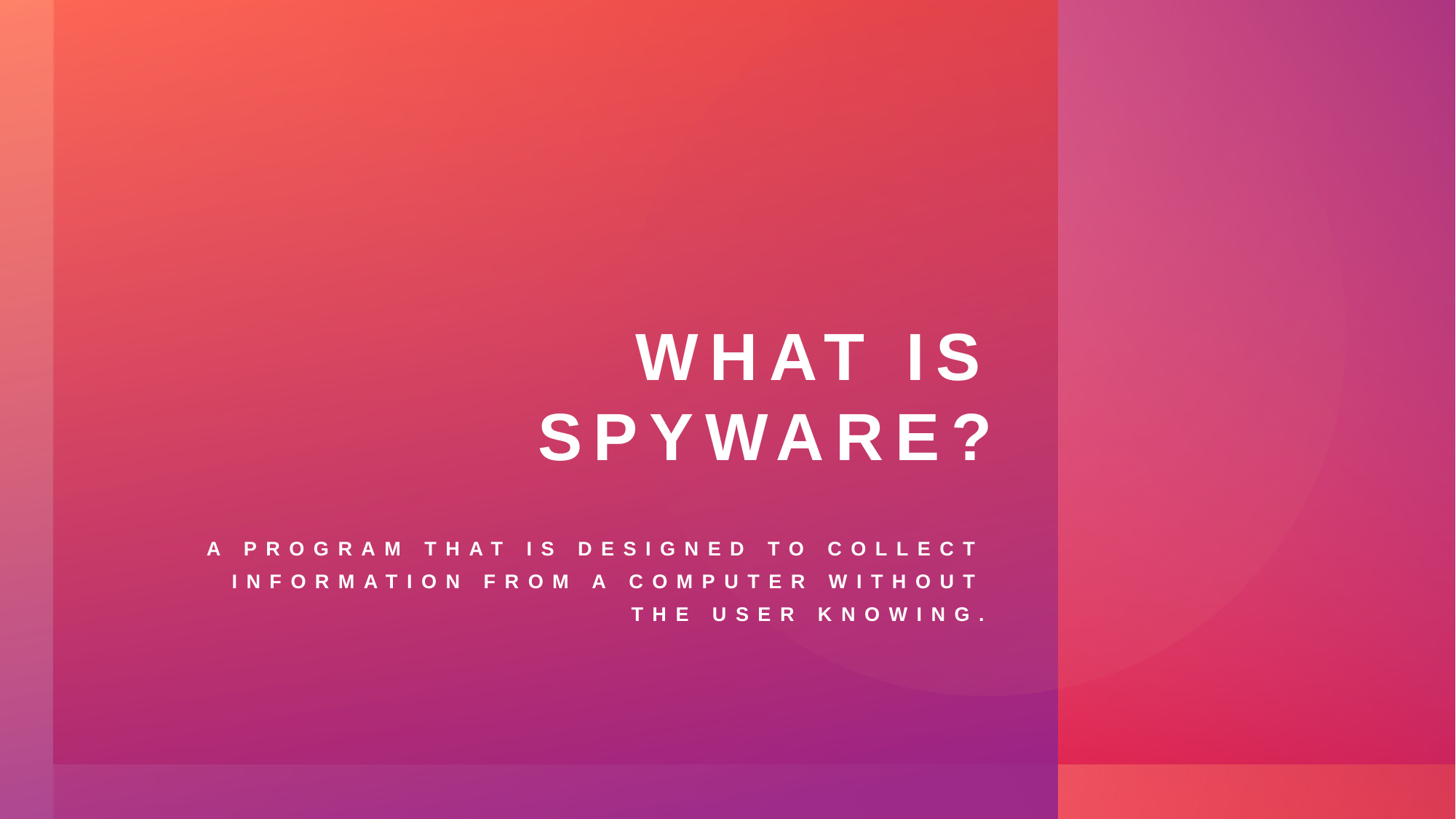

# What is Spyware?
A program that is designed to collect information from a computer without the user knowing.